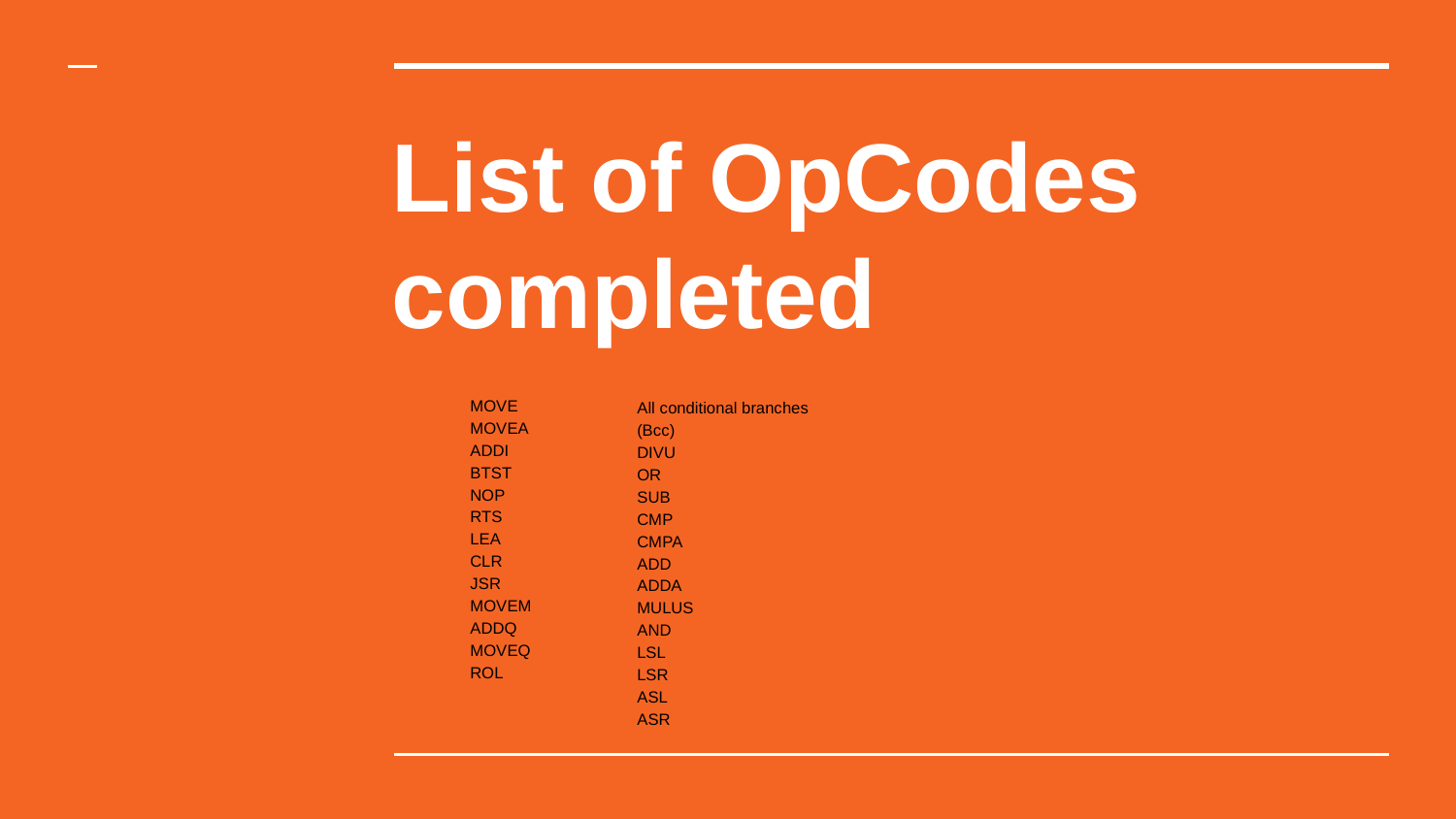

# List of OpCodes completed
MOVE
MOVEA
ADDI
BTST
NOP
RTS
LEA
CLR
JSR
MOVEM
ADDQ
MOVEQ
ROL

All conditional branches (Bcc)
DIVU
OR
SUB
CMP
CMPA
ADD
ADDA
MULUS
AND
LSL
LSR
ASL
ASR